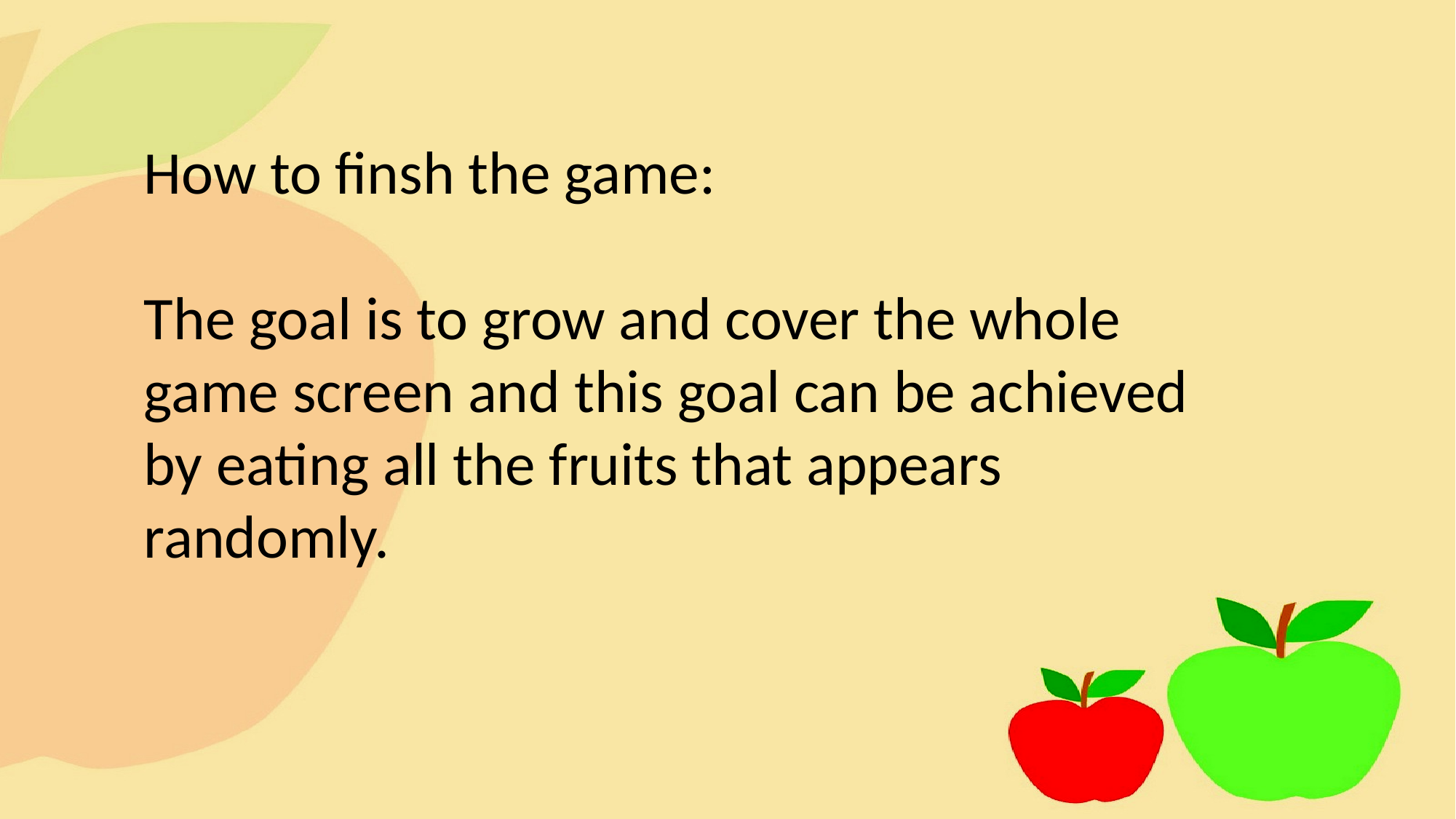

How to finsh the game:

The goal is to grow and cover the whole game screen and this goal can be achieved by eating all the fruits that appears randomly.